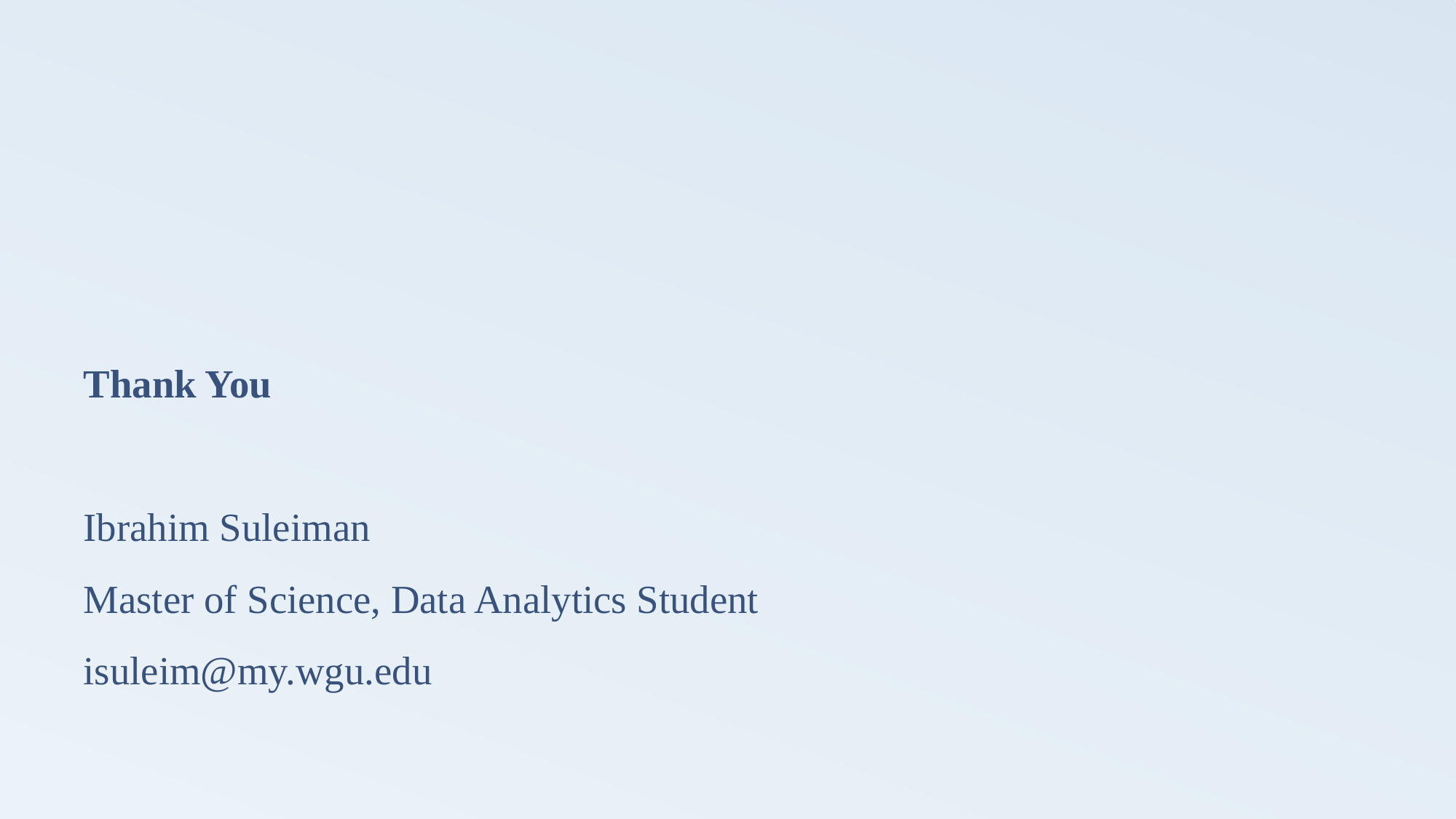

# Thank You Ibrahim Suleiman Master of Science, Data Analytics Student isuleim@my.wgu.edu